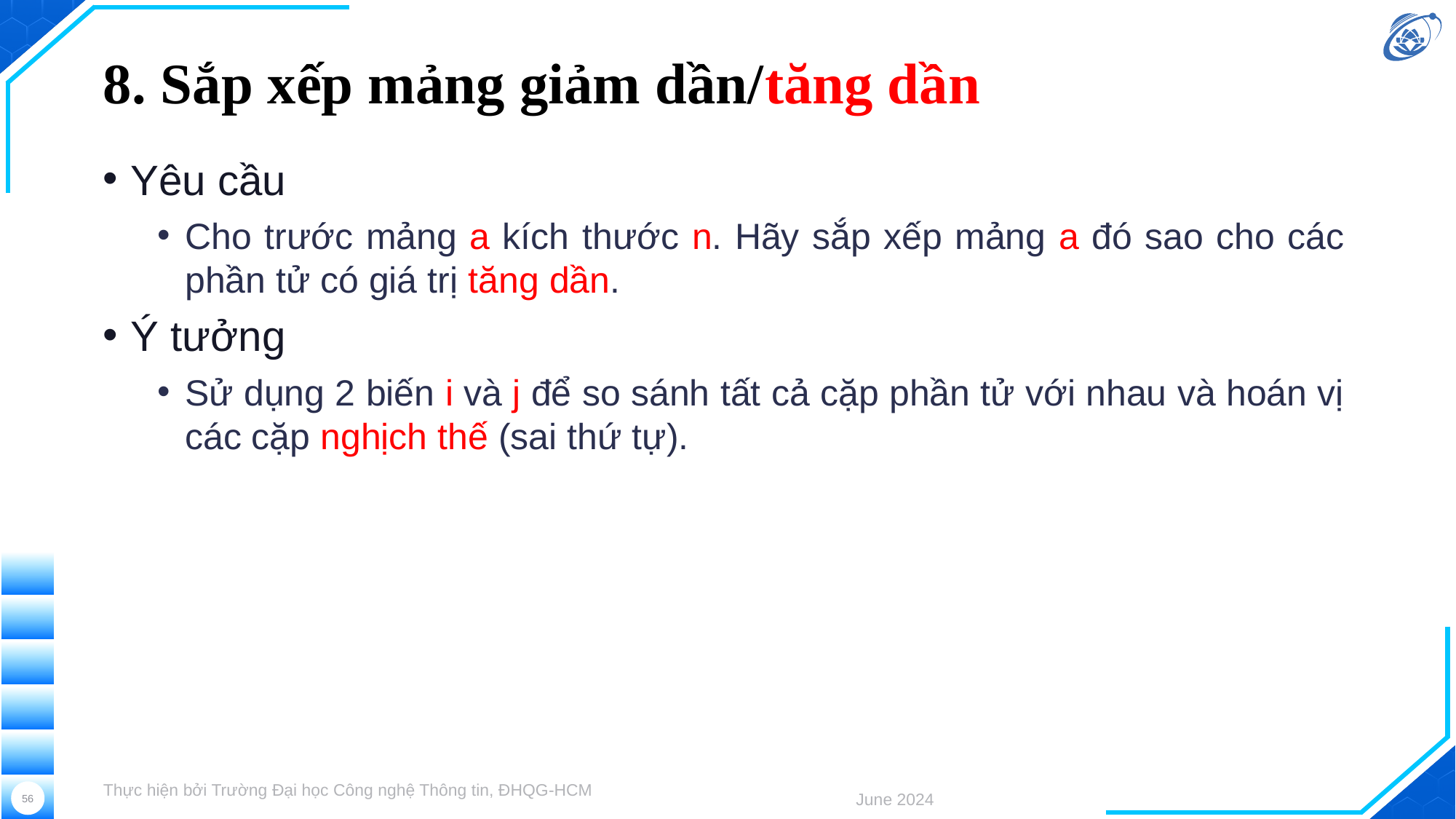

# 8. Sắp xếp mảng giảm dần/tăng dần
Yêu cầu
Cho trước mảng a kích thước n. Hãy sắp xếp mảng a đó sao cho các phần tử có giá trị tăng dần.
Ý tưởng
Sử dụng 2 biến i và j để so sánh tất cả cặp phần tử với nhau và hoán vị các cặp nghịch thế (sai thứ tự).
Thực hiện bởi Trường Đại học Công nghệ Thông tin, ĐHQG-HCM
56
June 2024